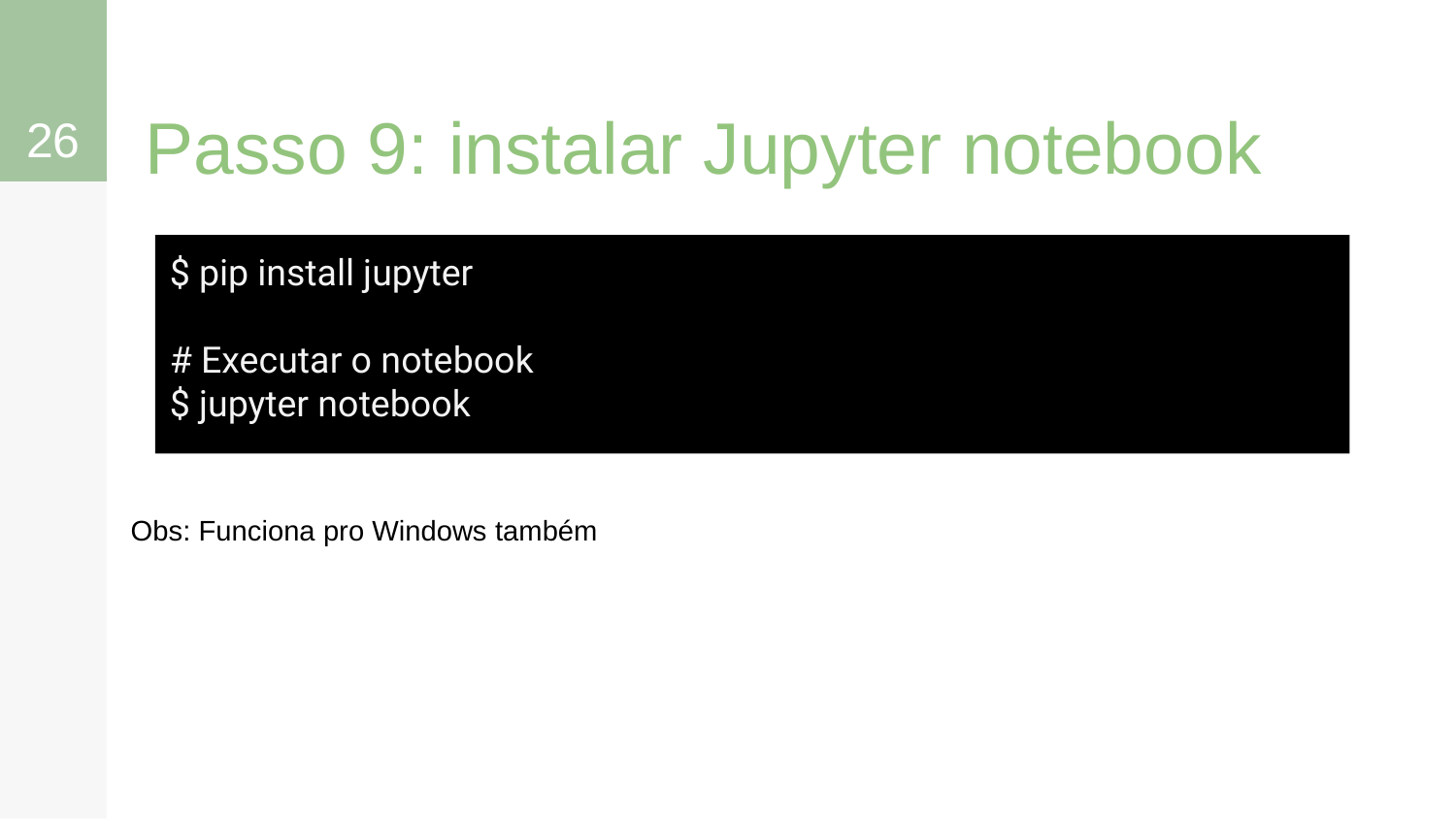

26
# Passo 9: instalar Jupyter notebook
$ pip install jupyter

# Executar o notebook
$ jupyter notebook

Obs: Funciona pro Windows também